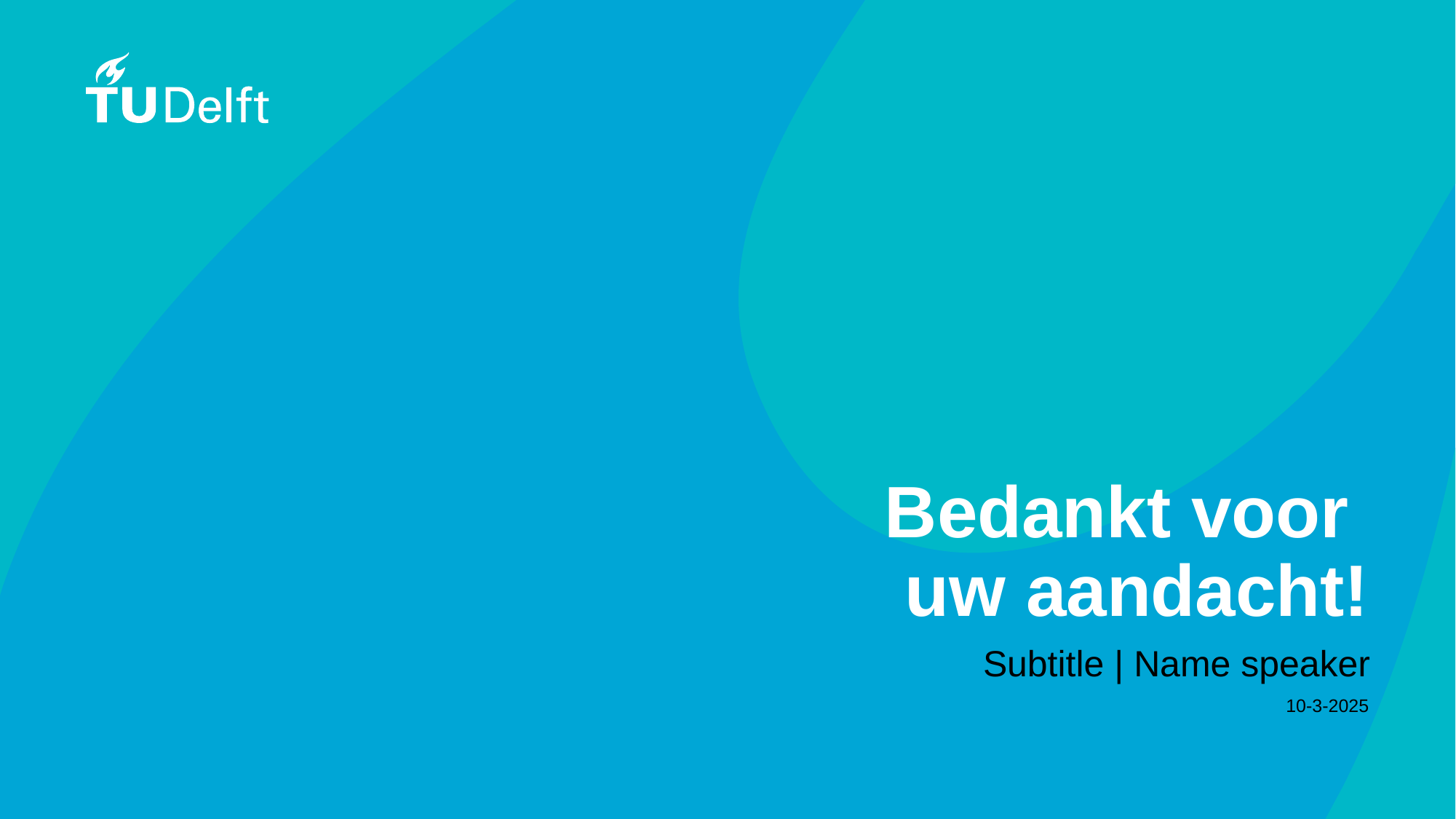

# Afsluiter
Bedankt voor
uw aandacht!
Subtitle | Name speaker
10-3-2025